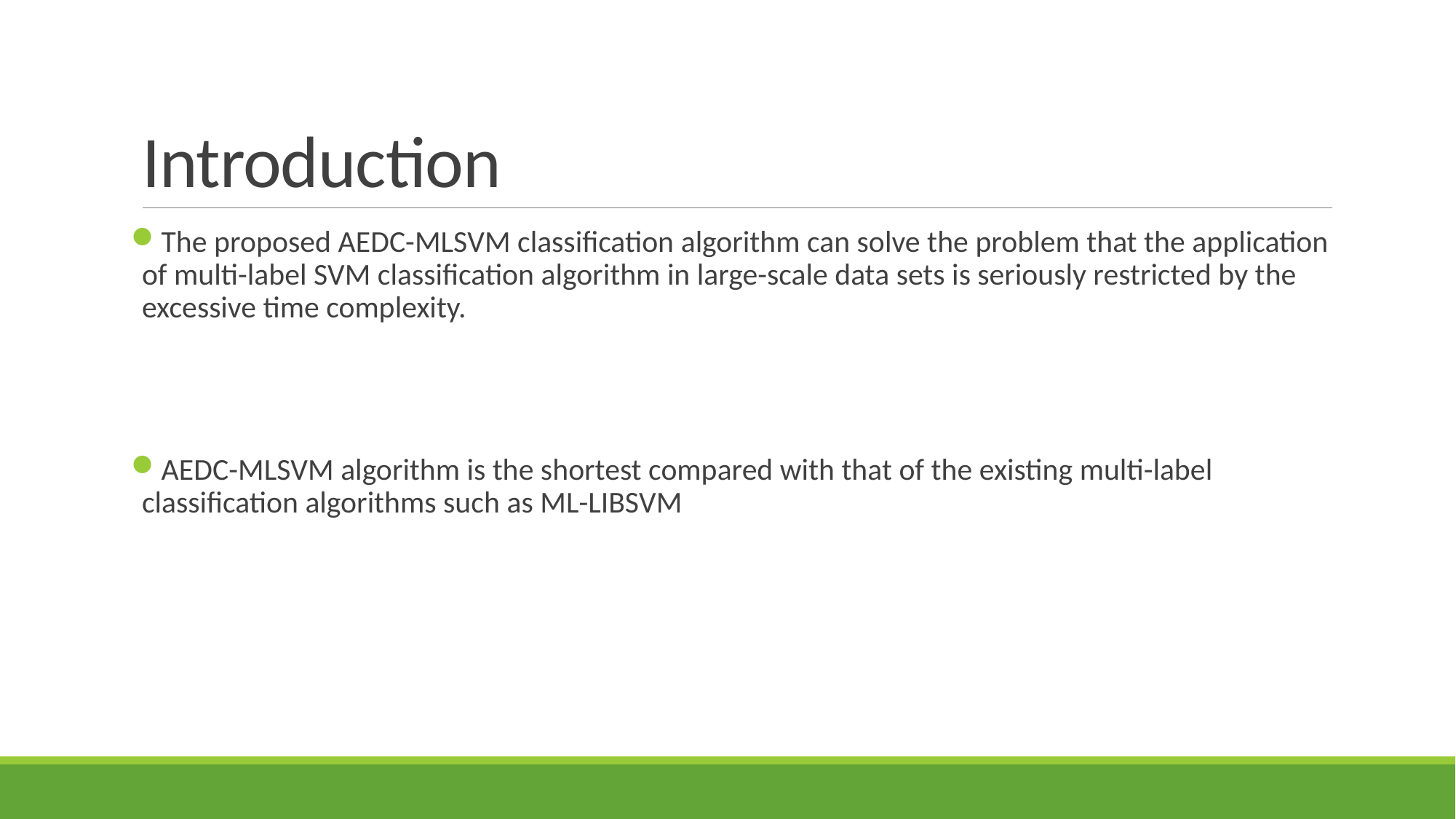

# Introduction
The proposed AEDC-MLSVM classification algorithm can solve the problem that the application of multi-label SVM classification algorithm in large-scale data sets is seriously restricted by the excessive time complexity.

AEDC-MLSVM algorithm is the shortest compared with that of the existing multi-label classification algorithms such as ML-LIBSVM